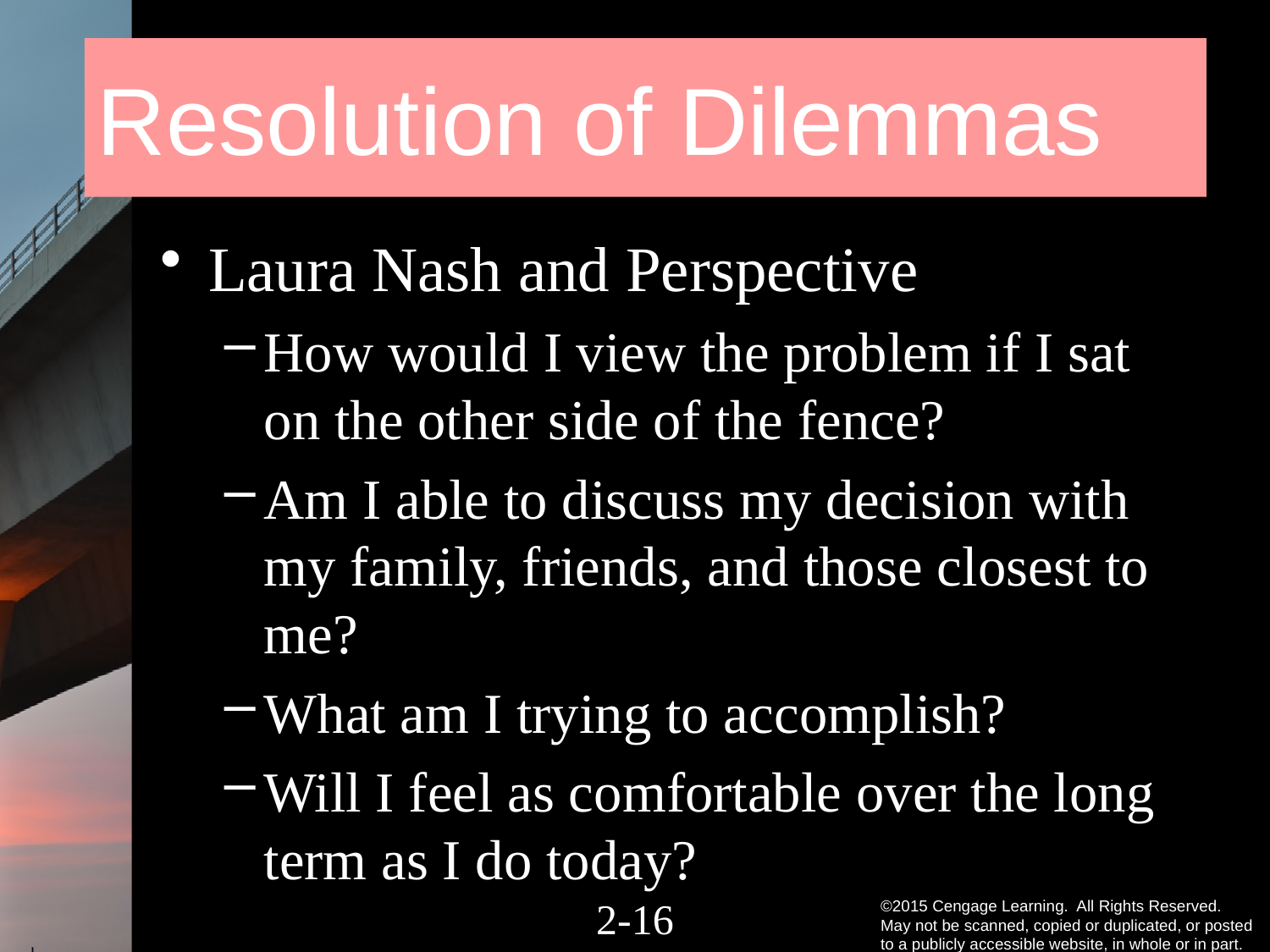

# Resolution of Dilemmas
Laura Nash and Perspective
How would I view the problem if I sat on the other side of the fence?
Am I able to discuss my decision with my family, friends, and those closest to me?
What am I trying to accomplish?
Will I feel as comfortable over the long term as I do today?
2-16